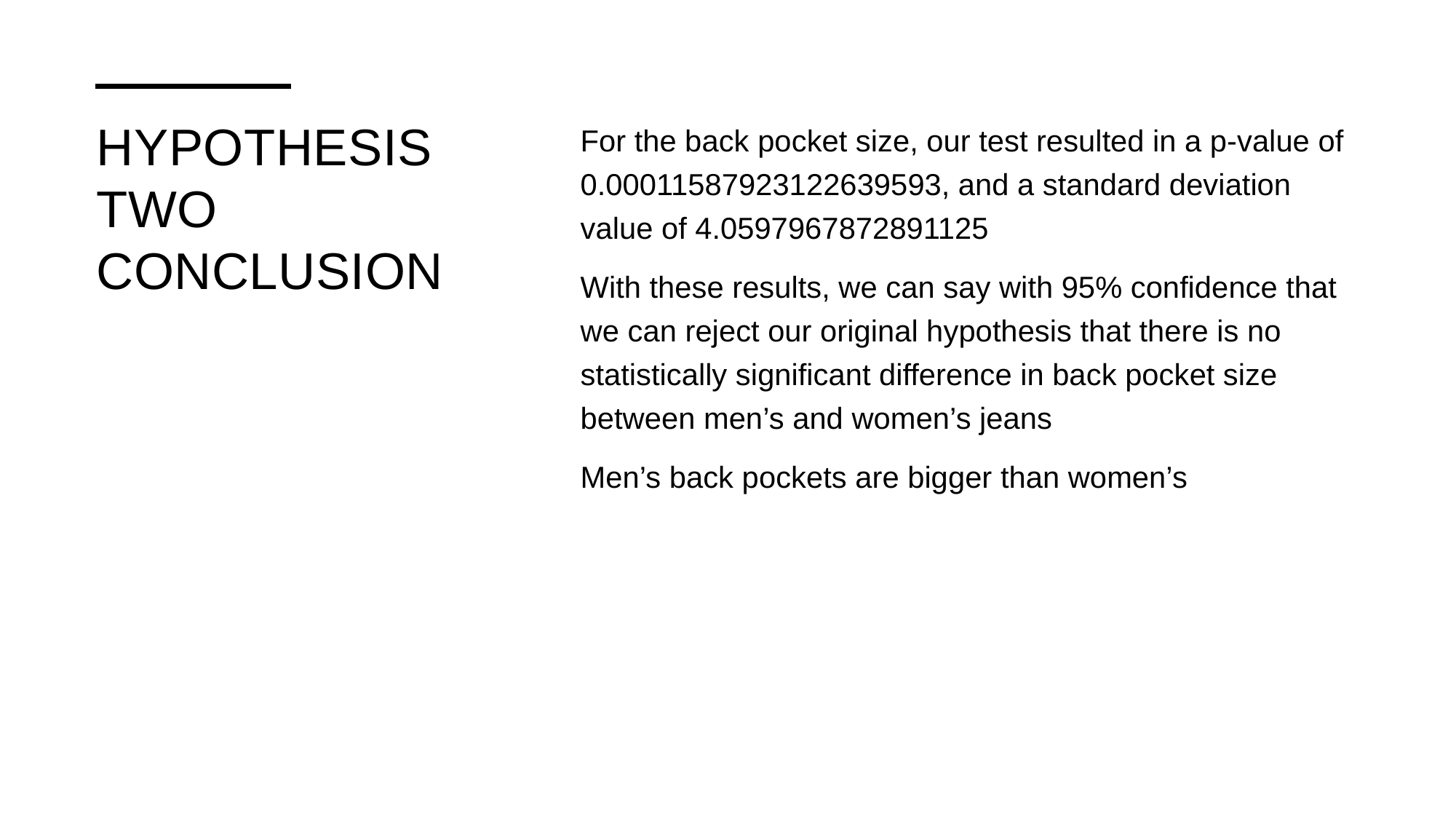

# hypothesis two conclusion
For the back pocket size, our test resulted in a p-value of 0.00011587923122639593, and a standard deviation value of 4.0597967872891125
With these results, we can say with 95% confidence that we can reject our original hypothesis that there is no statistically significant difference in back pocket size between men’s and women’s jeans
Men’s back pockets are bigger than women’s